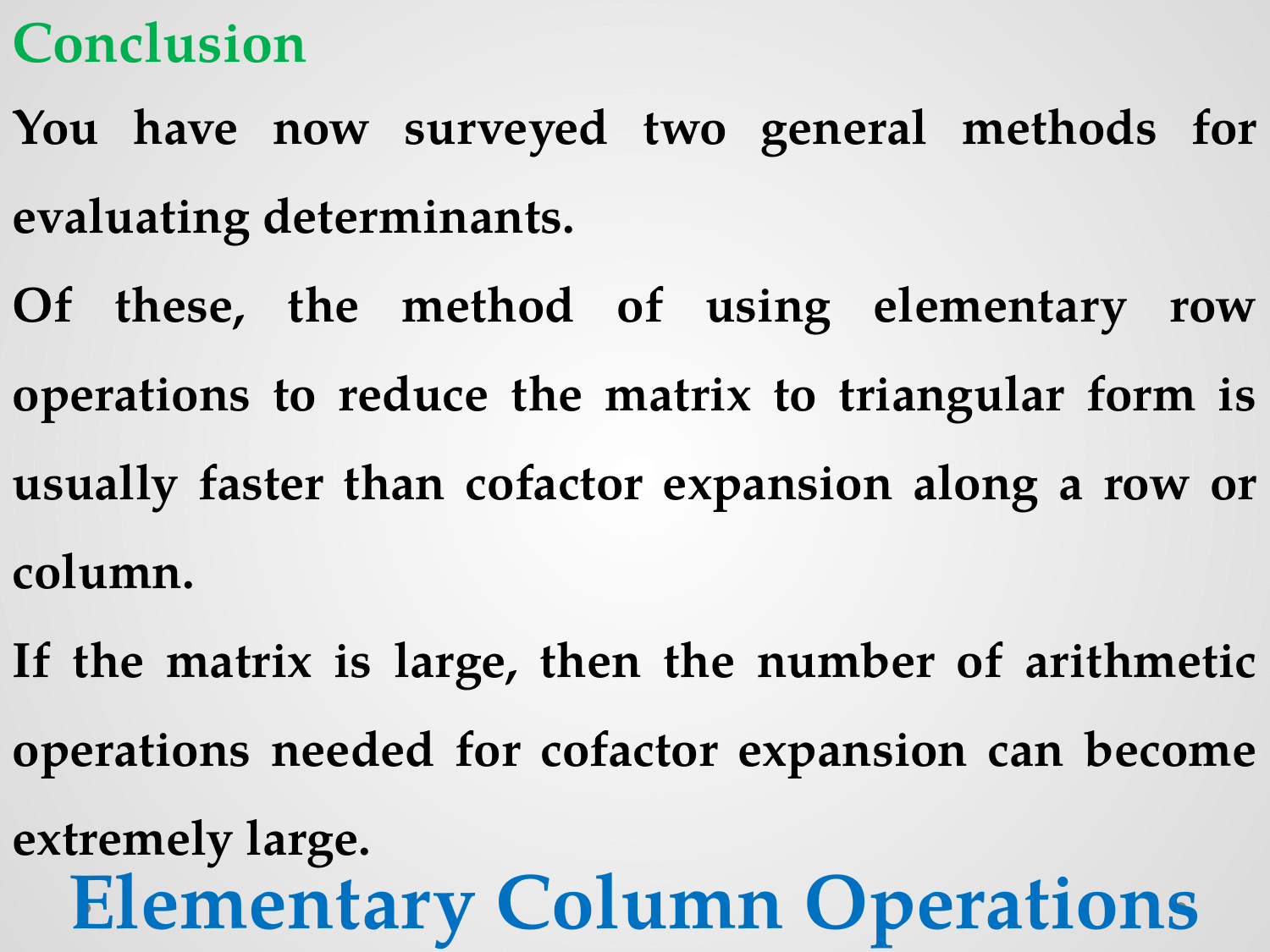

Conclusion
You have now surveyed two general methods for evaluating determinants.
Of these, the method of using elementary row operations to reduce the matrix to triangular form is usually faster than cofactor expansion along a row or column.
If the matrix is large, then the number of arithmetic operations needed for cofactor expansion can become extremely large.
Elementary Column Operations